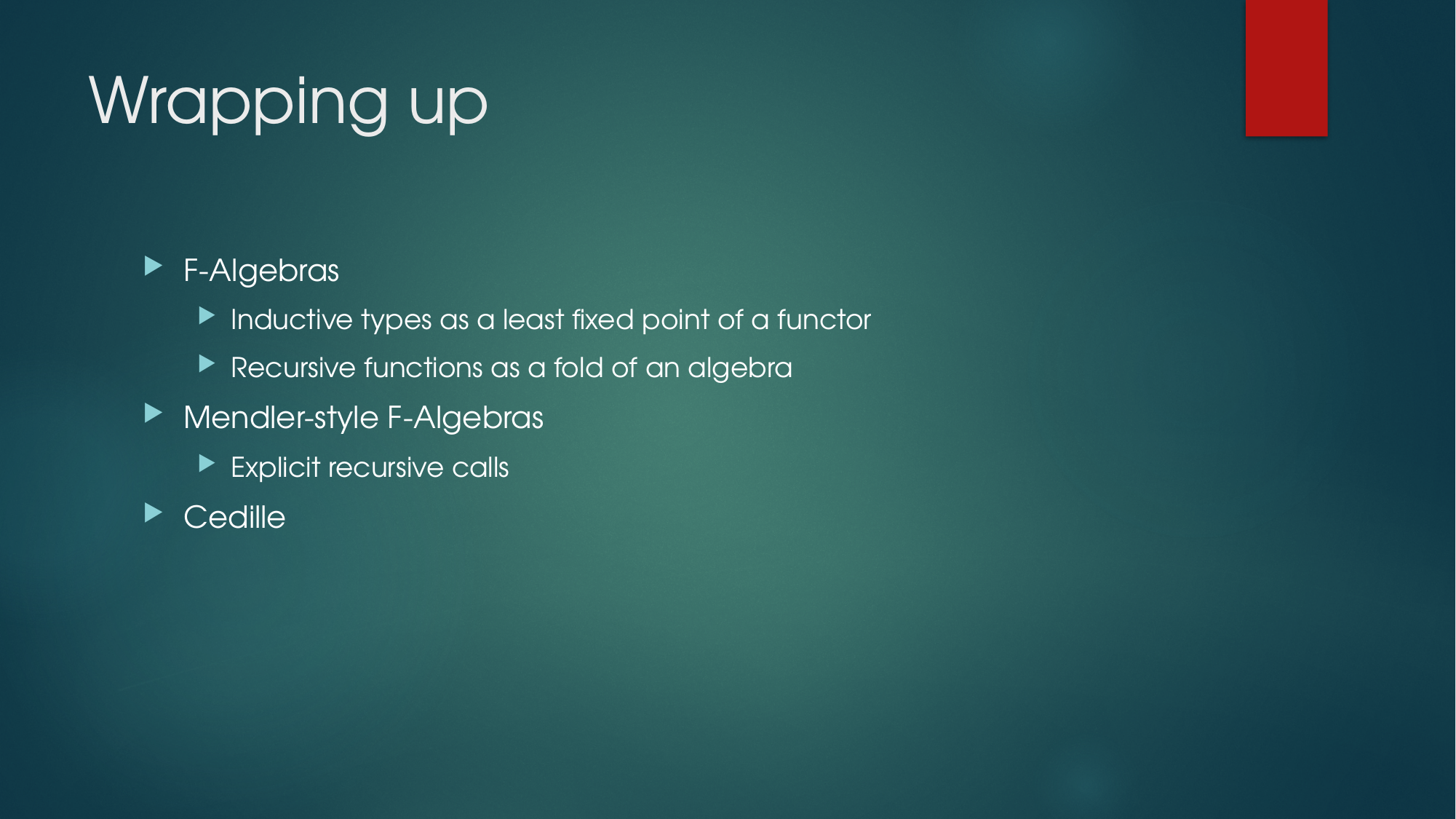

# Wrapping up
F-Algebras
Inductive types as a least fixed point of a functor
Recursive functions as a fold of an algebra
Mendler-style F-Algebras
Explicit recursive calls
Cedille